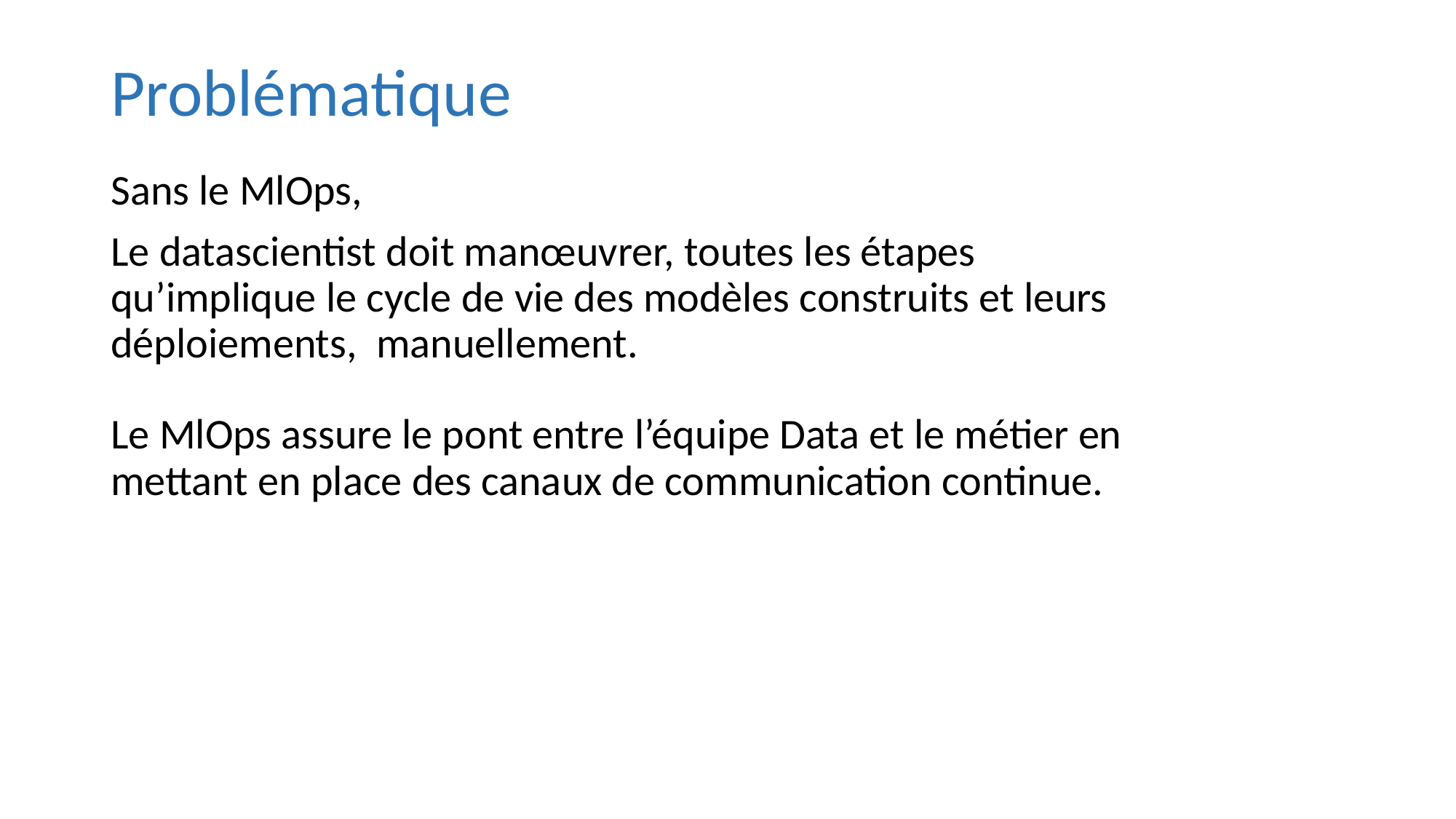

# Problématique
Sans le MlOps,
Le datascientist doit manœuvrer, toutes les étapes qu’implique le cycle de vie des modèles construits et leurs déploiements,  manuellement.
Le MlOps assure le pont entre l’équipe Data et le métier en mettant en place des canaux de communication continue.